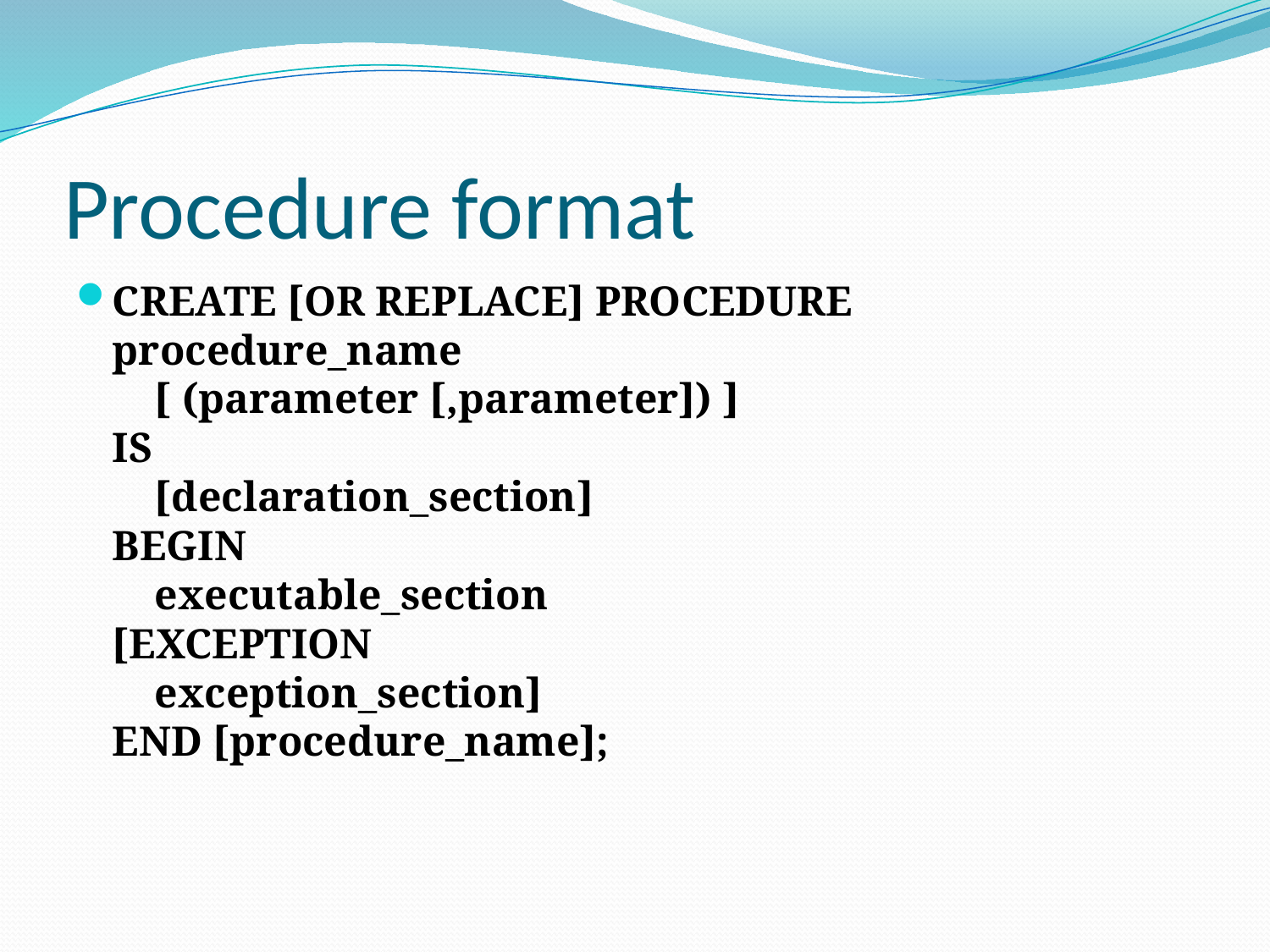

# Procedure format
CREATE [OR REPLACE] PROCEDURE procedure_name
    [ (parameter [,parameter]) ]
IS
    [declaration_section]
BEGIN
    executable_section
[EXCEPTION
    exception_section]
END [procedure_name];